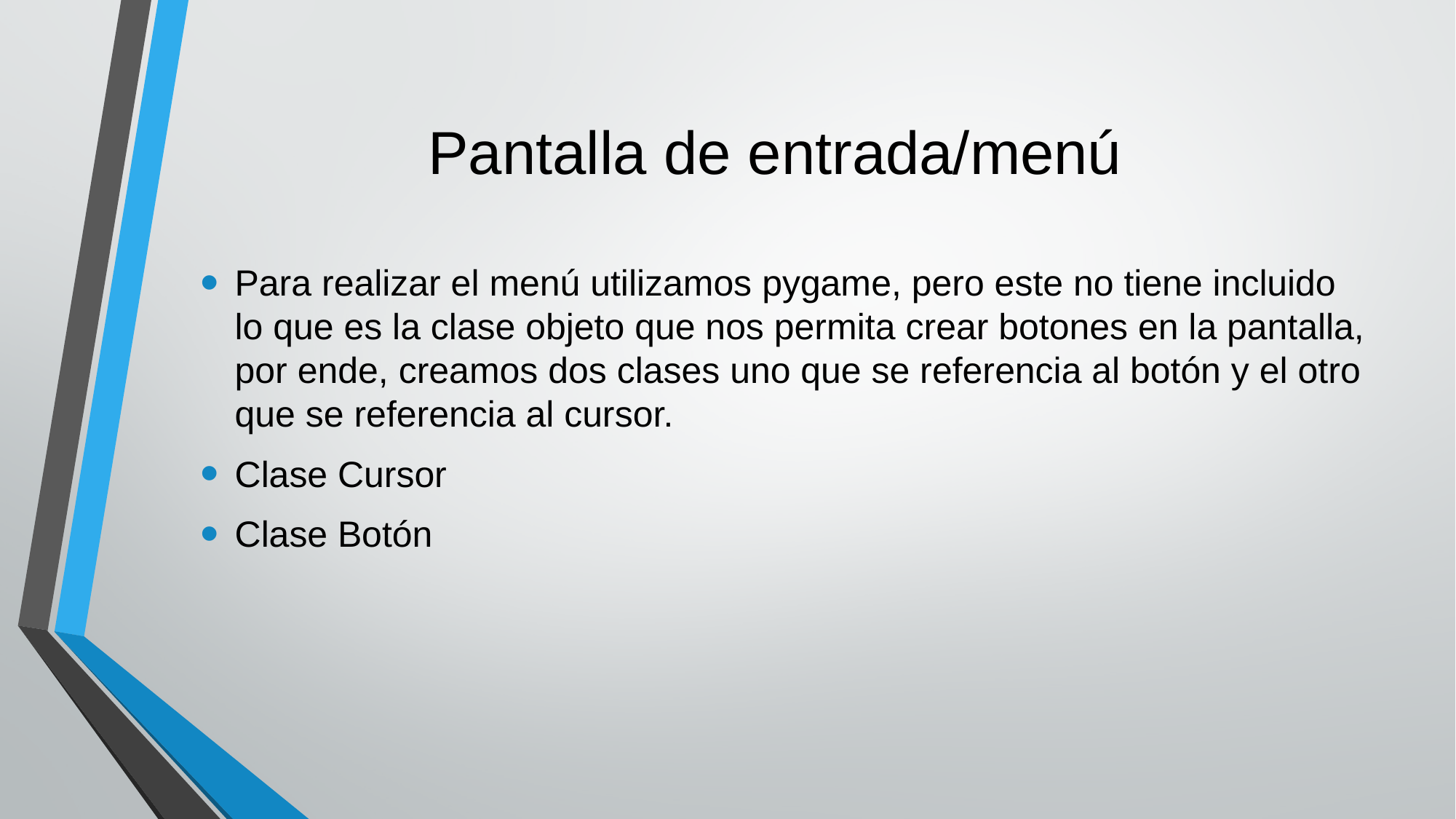

# Pantalla de entrada/menú
Para realizar el menú utilizamos pygame, pero este no tiene incluido lo que es la clase objeto que nos permita crear botones en la pantalla, por ende, creamos dos clases uno que se referencia al botón y el otro que se referencia al cursor.
Clase Cursor
Clase Botón